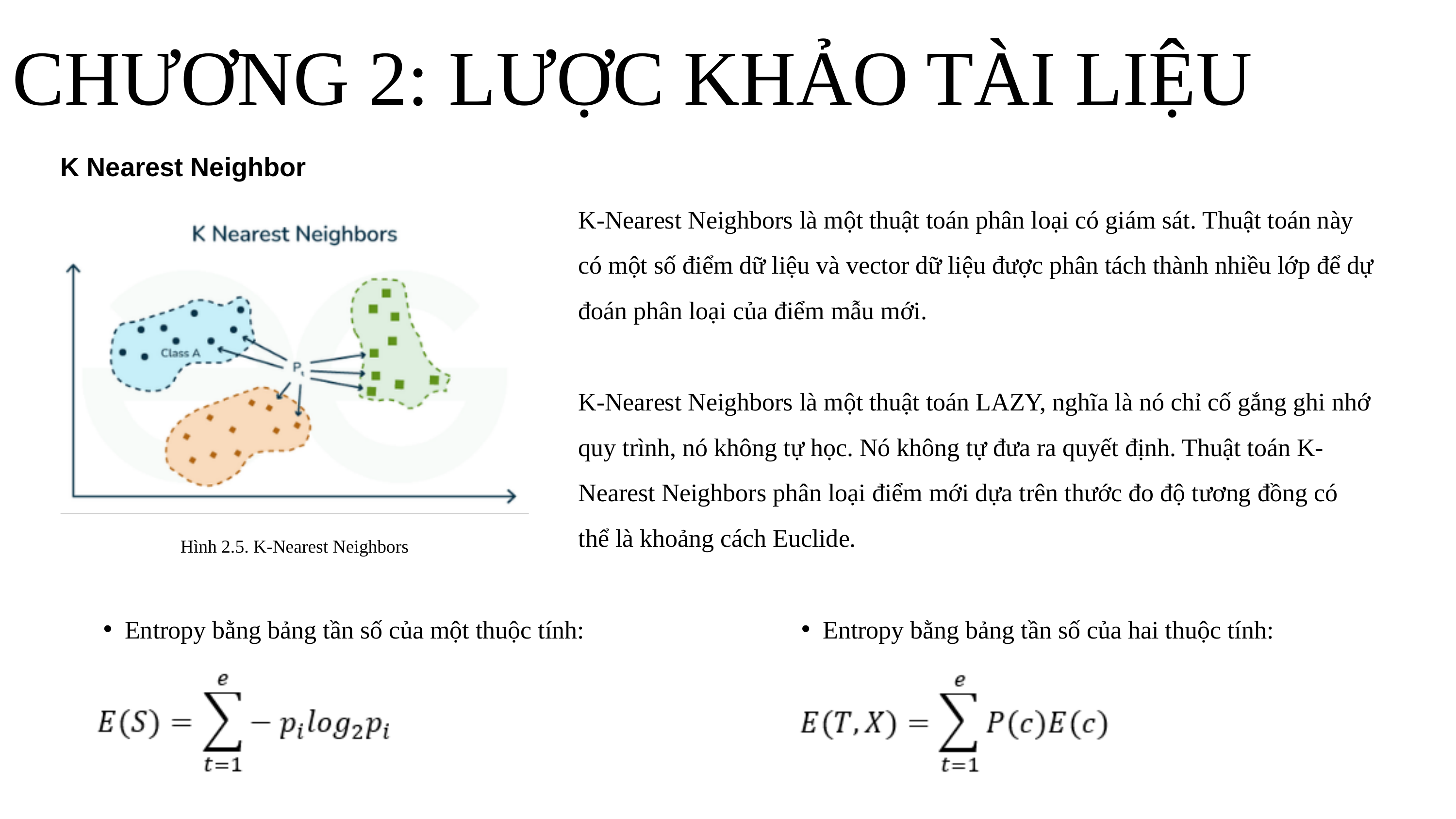

CHƯƠNG 2: LƯỢC KHẢO TÀI LIỆU
K Nearest Neighbor
K-Nearest Neighbors là một thuật toán phân loại có giám sát. Thuật toán này có một số điểm dữ liệu và vector dữ liệu được phân tách thành nhiều lớp để dự đoán phân loại của điểm mẫu mới.

K-Nearest Neighbors là một thuật toán LAZY, nghĩa là nó chỉ cố gắng ghi nhớ quy trình, nó không tự học. Nó không tự đưa ra quyết định. Thuật toán K-Nearest Neighbors phân loại điểm mới dựa trên thước đo độ tương đồng có thể là khoảng cách Euclide.

Hình 2.5. K-Nearest Neighbors

Entropy bằng bảng tần số của một thuộc tính:
Entropy bằng bảng tần số của hai thuộc tính: